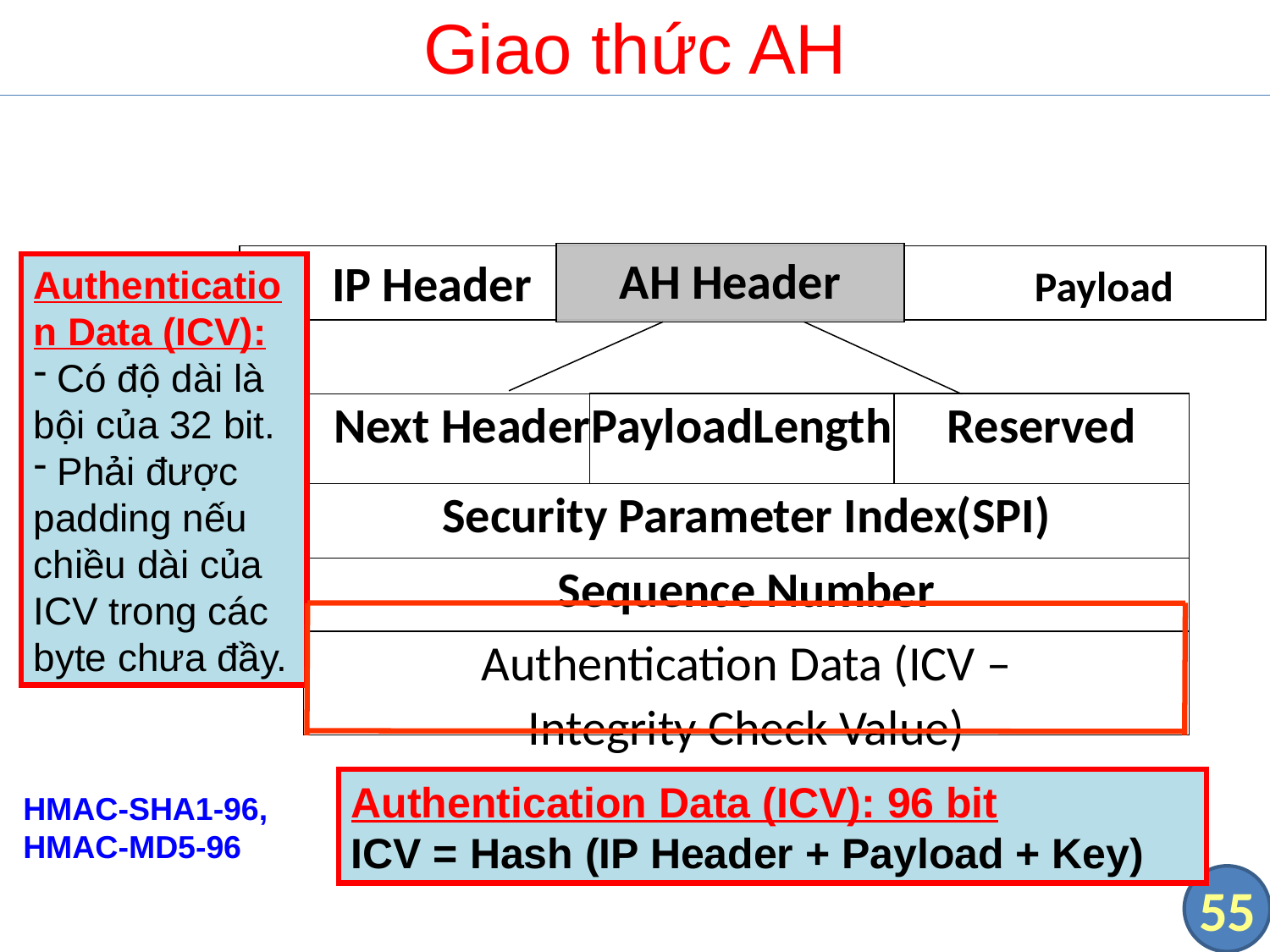

# Giao thức AH
AH Header
IP Header            	         	                        Payload

PayloadLength
Reserved
Next Header
Security Parameter Index(SPI)
Sequence Number

Authentication Data (ICV –
Integrity Check Value)
Authentication Data (ICV):
 Có độ dài là bội của 32 bit.
 Phải được padding nếu chiều dài của ICV trong các byte chưa đầy.
Authentication Data (ICV): 96 bit
ICV = Hash (IP Header + Payload + Key)
HMAC-SHA1-96, HMAC-MD5-96
55